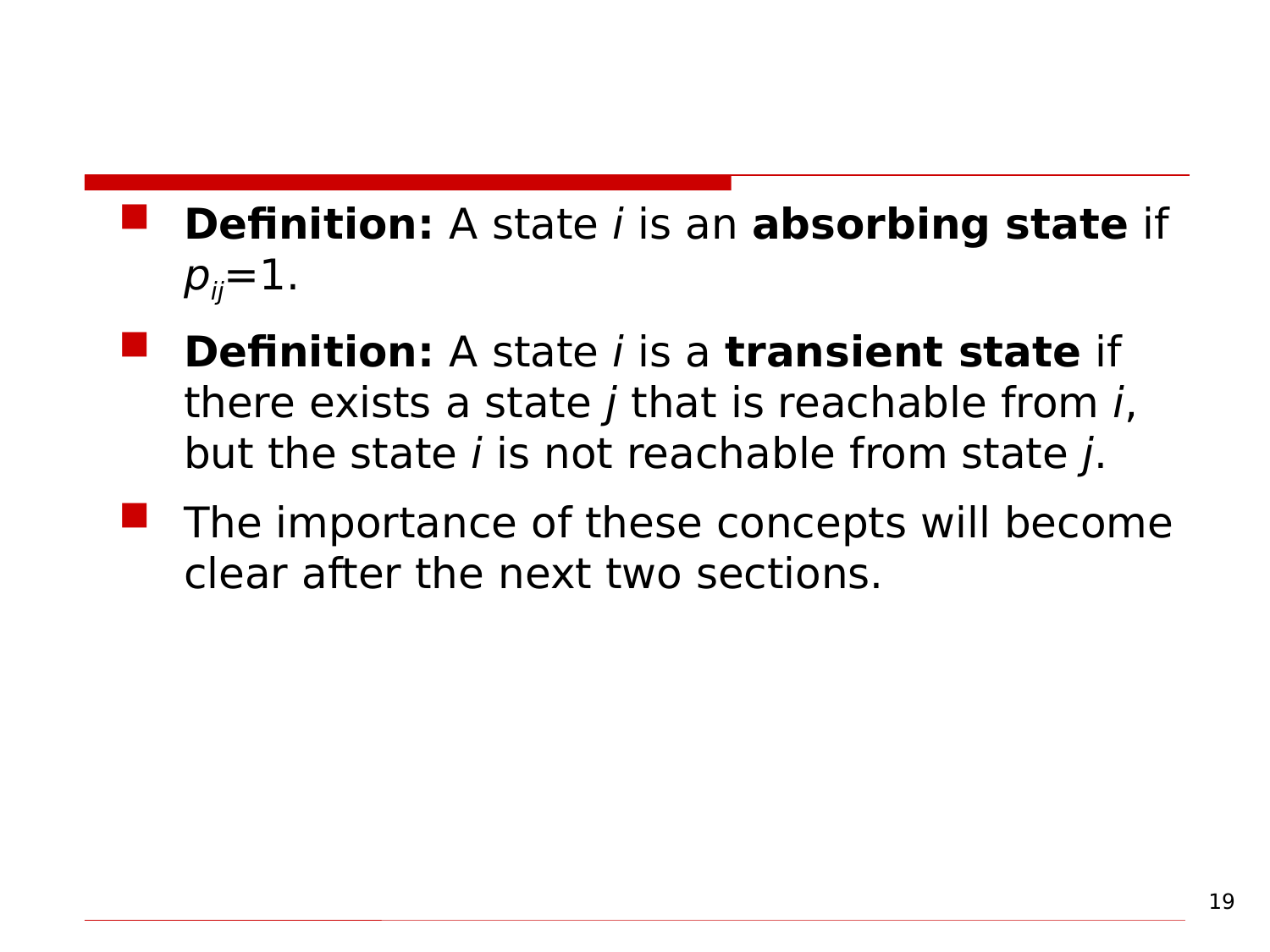

#
Definition: A state i is an absorbing state if pij=1.
Definition: A state i is a transient state if there exists a state j that is reachable from i, but the state i is not reachable from state j.
The importance of these concepts will become clear after the next two sections.